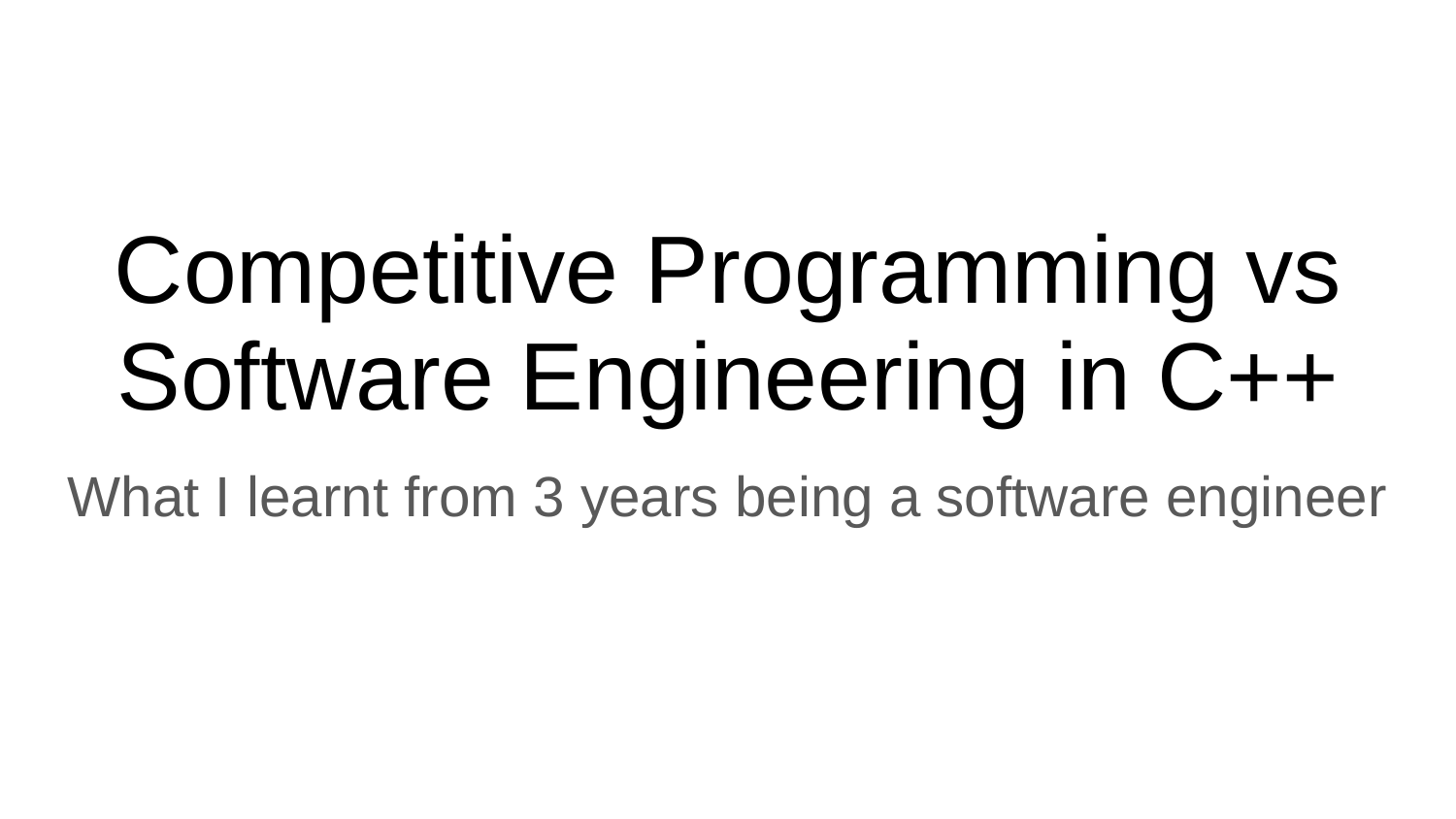

# Competitive Programming vs Software Engineering in C++
What I learnt from 3 years being a software engineer